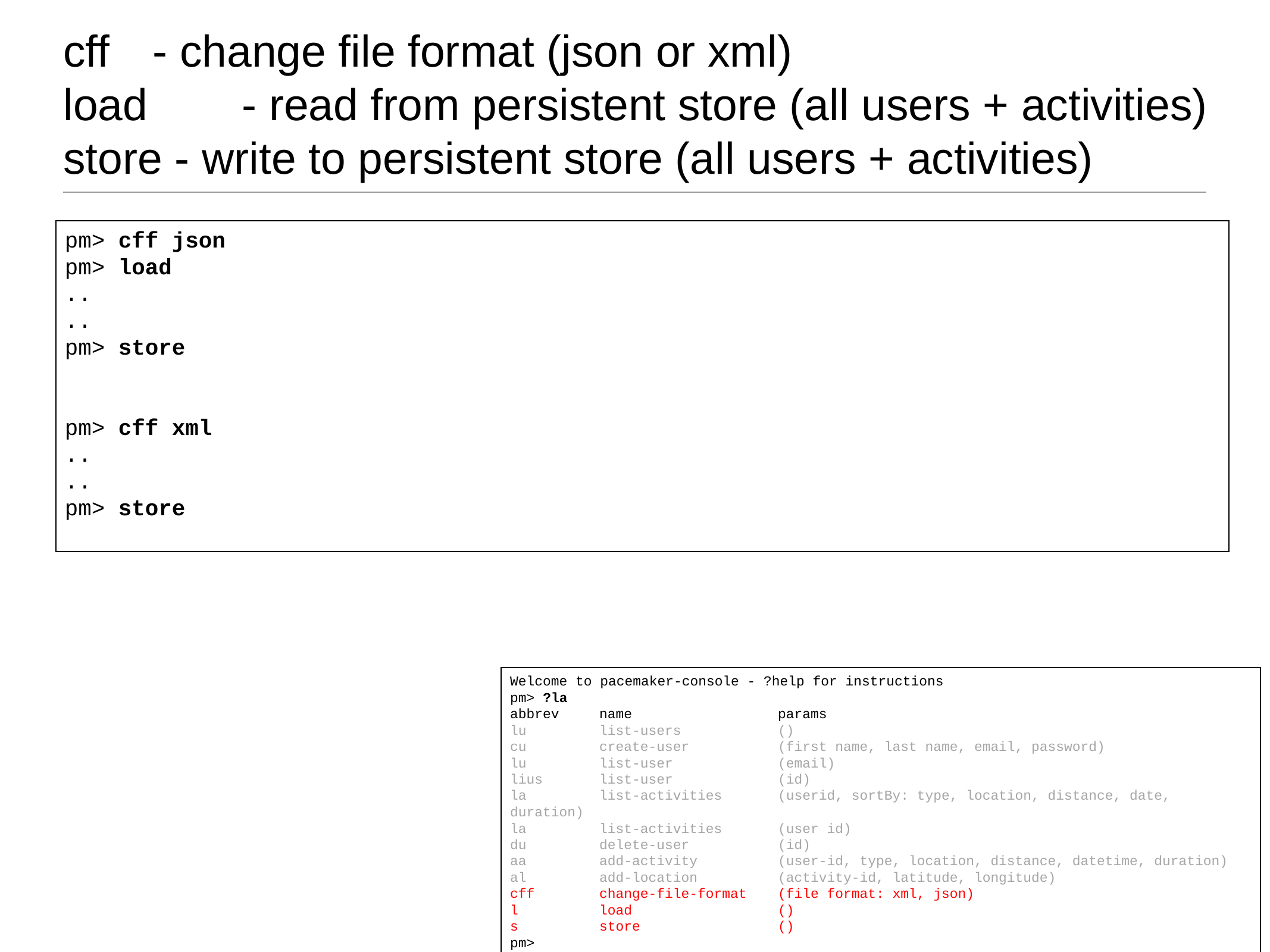

# cff 	- change file format (json or xml) load 	- read from persistent store (all users + activities) store - write to persistent store (all users + activities)
pm> cff json
pm> load
..
..
pm> store

pm> cff xml
..
..
pm> store

Welcome to pacemaker-console - ?help for instructions
pm> ?la
abbrev	name		params
lu	list-users		()
cu	create-user	(first name, last name, email, password)
lu	list-user		(email)
lius	list-user		(id)
la	list-activities	(userid, sortBy: type, location, distance, date, duration)
la	list-activities	(user id)
du	delete-user	(id)
aa	add-activity	(user-id, type, location, distance, datetime, duration)
al	add-location	(activity-id, latitude, longitude)
cff	change-file-format	(file format: xml, json)
l	load		()
s	store		()
pm>
13